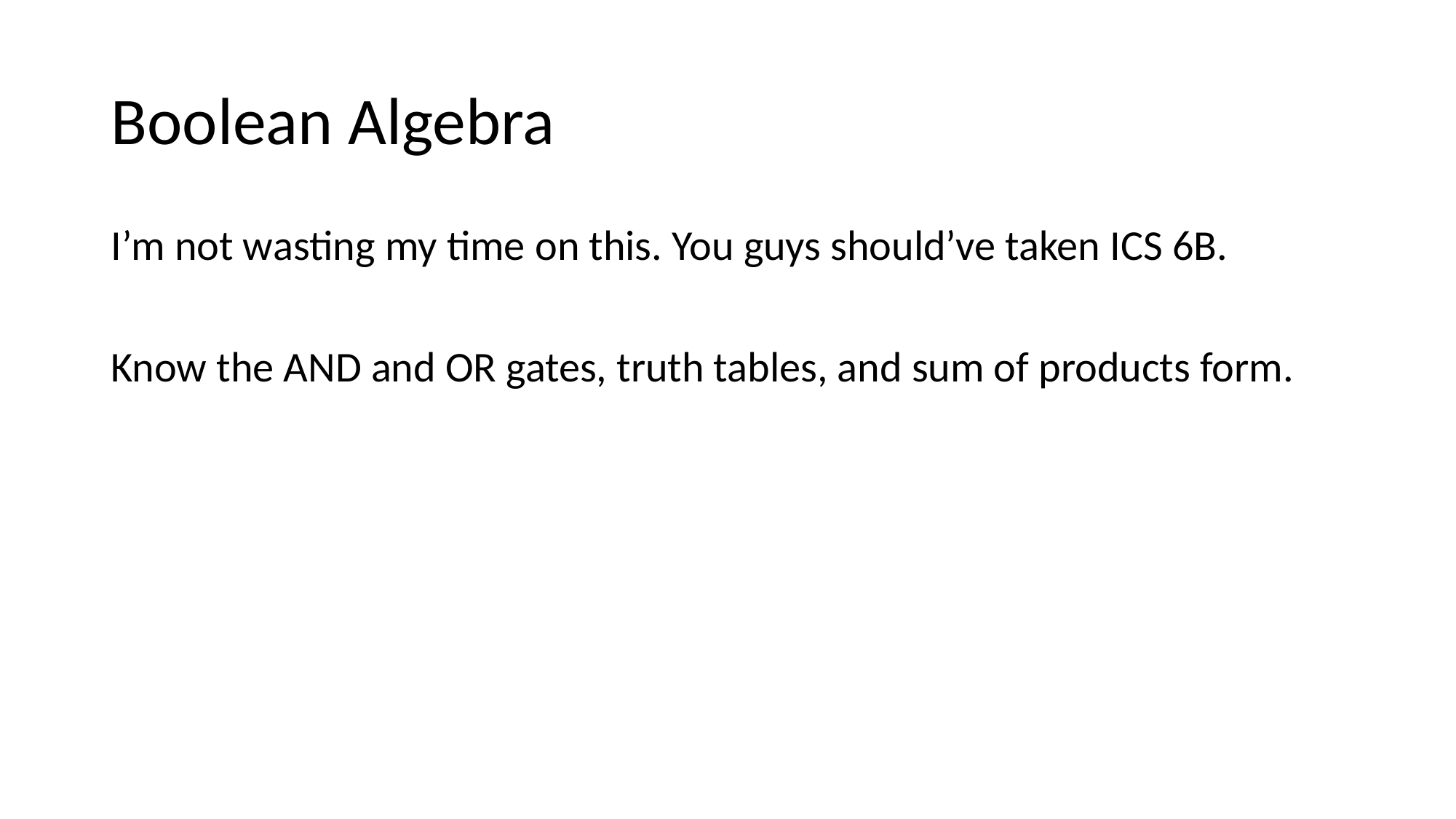

# Boolean Algebra
I’m not wasting my time on this. You guys should’ve taken ICS 6B.

Know the AND and OR gates, truth tables, and sum of products form.